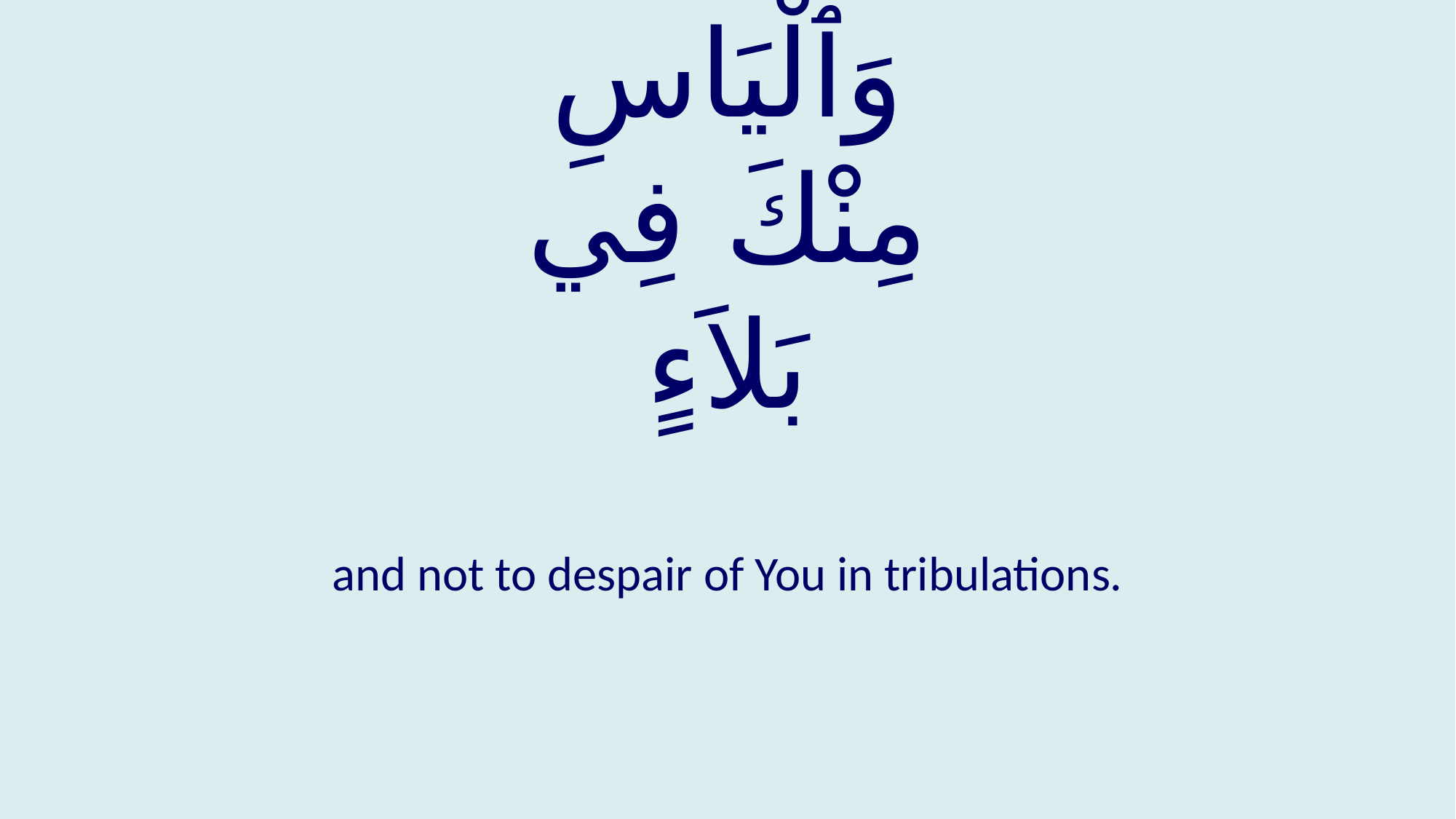

# وَٱلْيَاسِ مِنْكَ فِي بَلاَءٍ
and not to despair of You in tribulations.